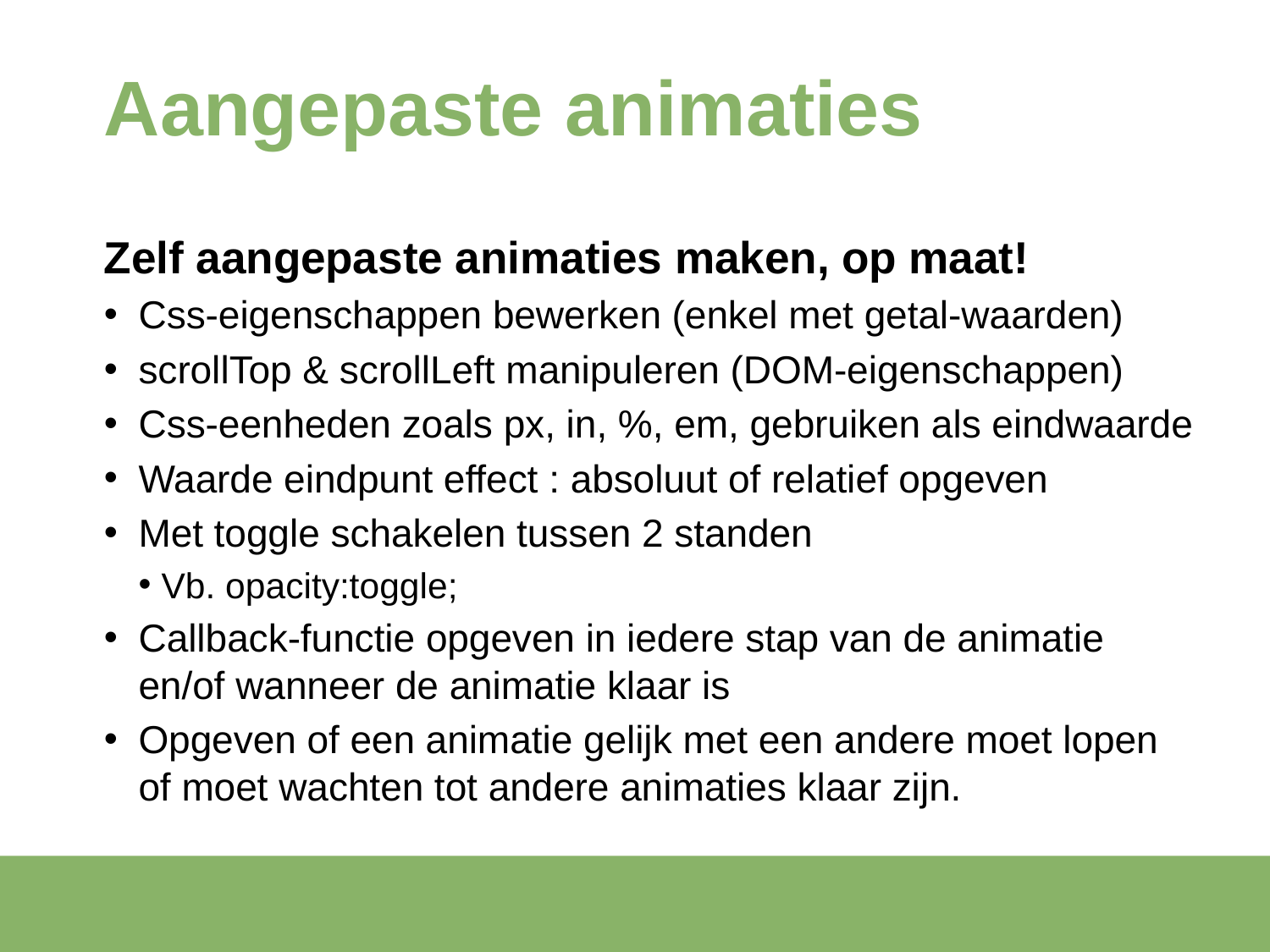

# Aangepaste animaties
Zelf aangepaste animaties maken, op maat!
Css-eigenschappen bewerken (enkel met getal-waarden)
scrollTop & scrollLeft manipuleren (DOM-eigenschappen)
Css-eenheden zoals px, in, %, em, gebruiken als eindwaarde
Waarde eindpunt effect : absoluut of relatief opgeven
Met toggle schakelen tussen 2 standen
Vb. opacity:toggle;
Callback-functie opgeven in iedere stap van de animatie en/of wanneer de animatie klaar is
Opgeven of een animatie gelijk met een andere moet lopen of moet wachten tot andere animaties klaar zijn.